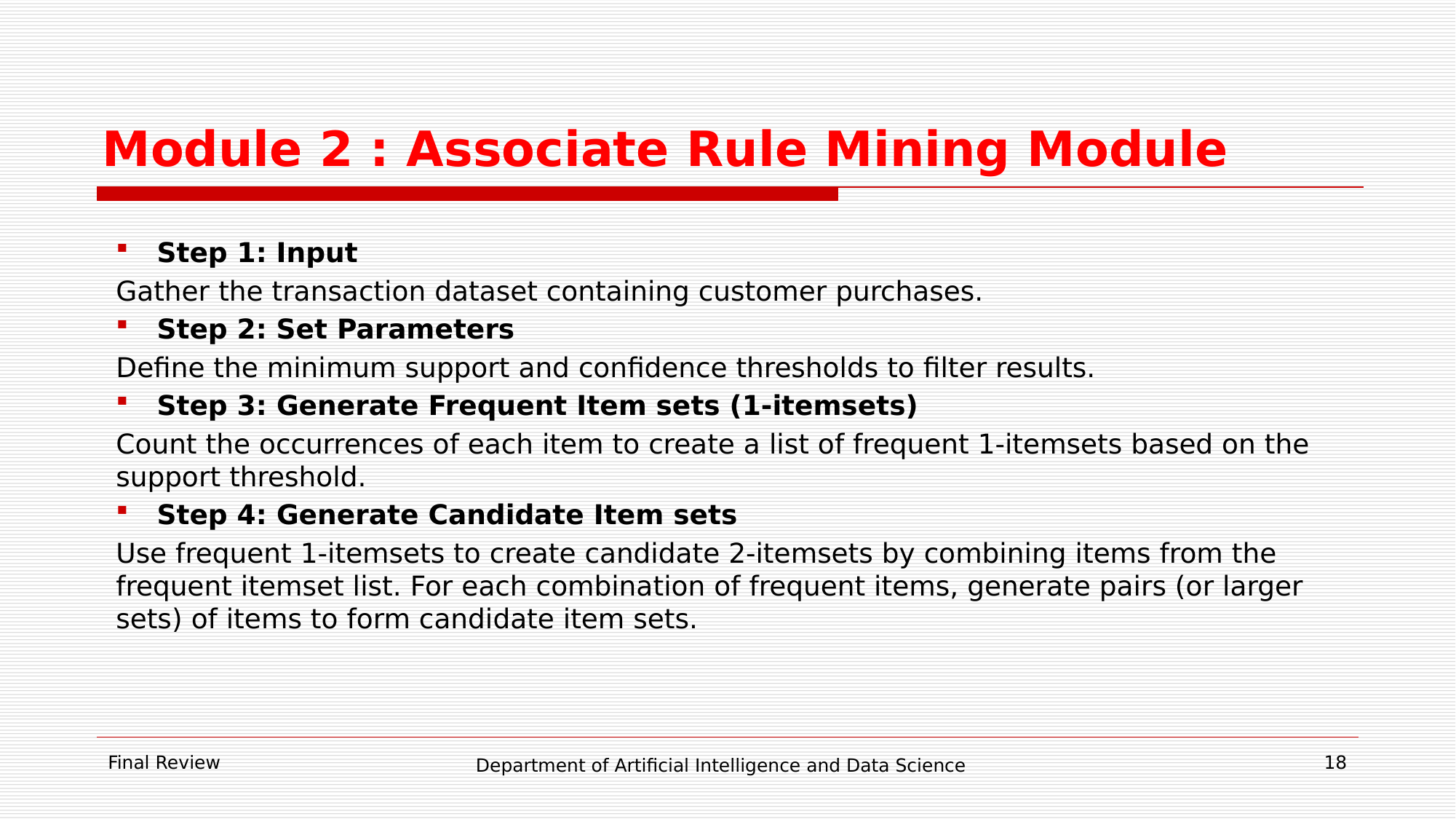

# Module 2 : Associate Rule Mining Module
Step 1: Input
Gather the transaction dataset containing customer purchases.
Step 2: Set Parameters
Define the minimum support and confidence thresholds to filter results.
Step 3: Generate Frequent Item sets (1-itemsets)
Count the occurrences of each item to create a list of frequent 1-itemsets based on the support threshold.
Step 4: Generate Candidate Item sets
Use frequent 1-itemsets to create candidate 2-itemsets by combining items from the frequent itemset list. For each combination of frequent items, generate pairs (or larger sets) of items to form candidate item sets.

Final Review
18
Department of Artificial Intelligence and Data Science